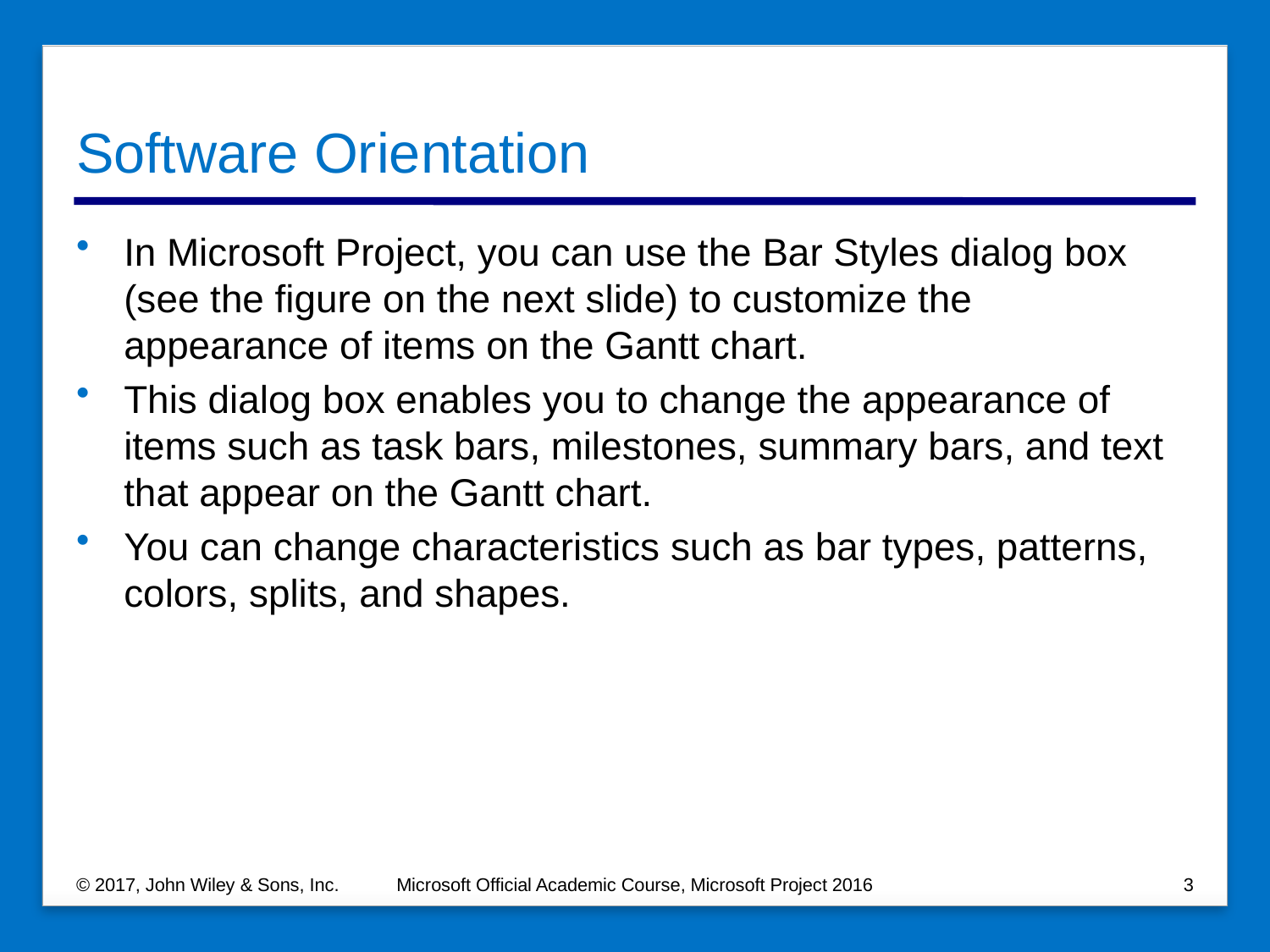

# Software Orientation
In Microsoft Project, you can use the Bar Styles dialog box (see the figure on the next slide) to customize the appearance of items on the Gantt chart.
This dialog box enables you to change the appearance of items such as task bars, milestones, summary bars, and text that appear on the Gantt chart.
You can change characteristics such as bar types, patterns, colors, splits, and shapes.
© 2017, John Wiley & Sons, Inc.
Microsoft Official Academic Course, Microsoft Project 2016
3